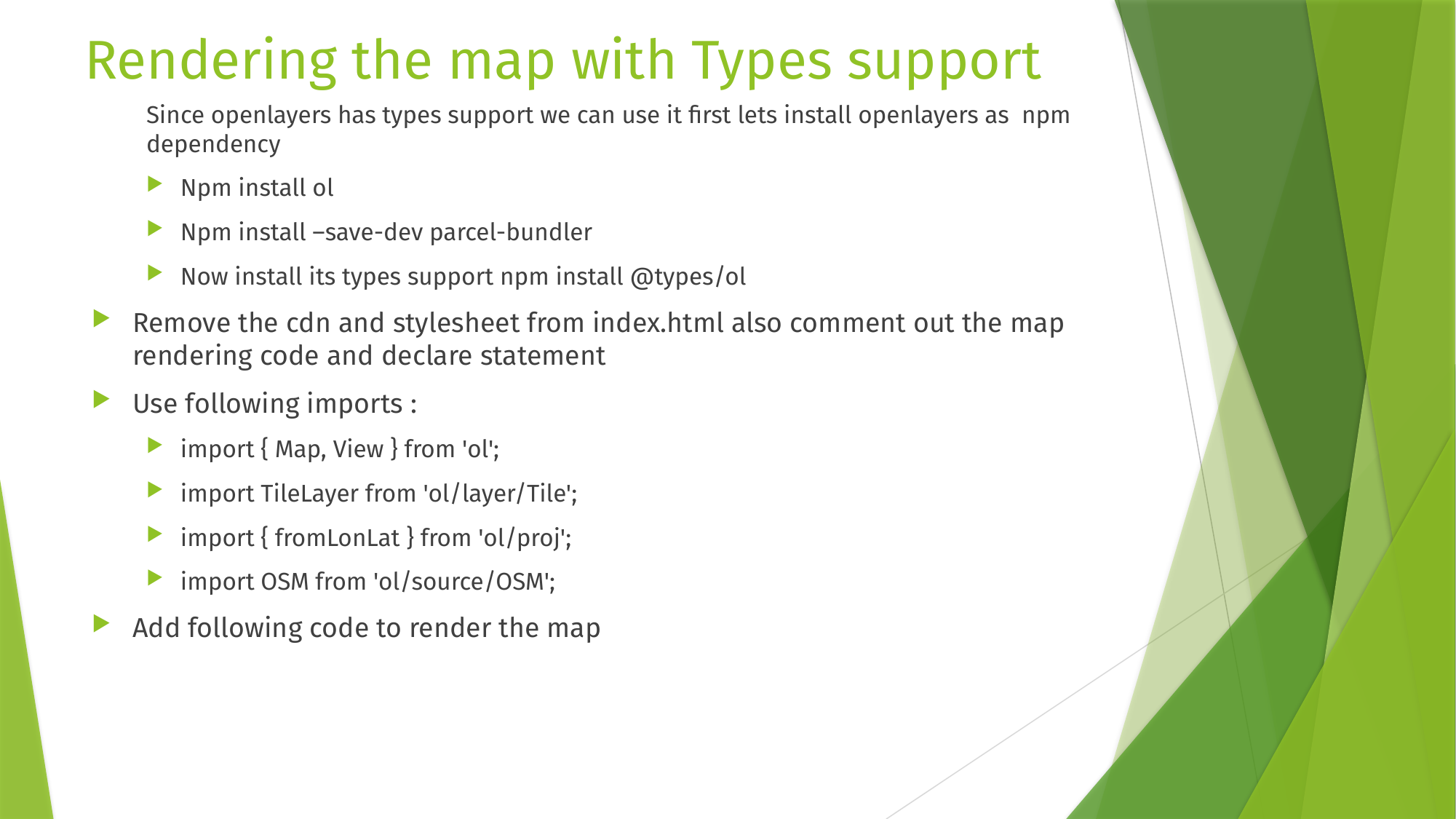

# Rendering the map with Types support
Since openlayers has types support we can use it first lets install openlayers as  npm dependency
Npm install ol
Npm install –save-dev parcel-bundler
Now install its types support npm install @types/ol
Remove the cdn and stylesheet from index.html also comment out the map rendering code and declare statement
Use following imports :
import { Map, View } from 'ol';
import TileLayer from 'ol/layer/Tile';
import { fromLonLat } from 'ol/proj';
import OSM from 'ol/source/OSM';
Add following code to render the map